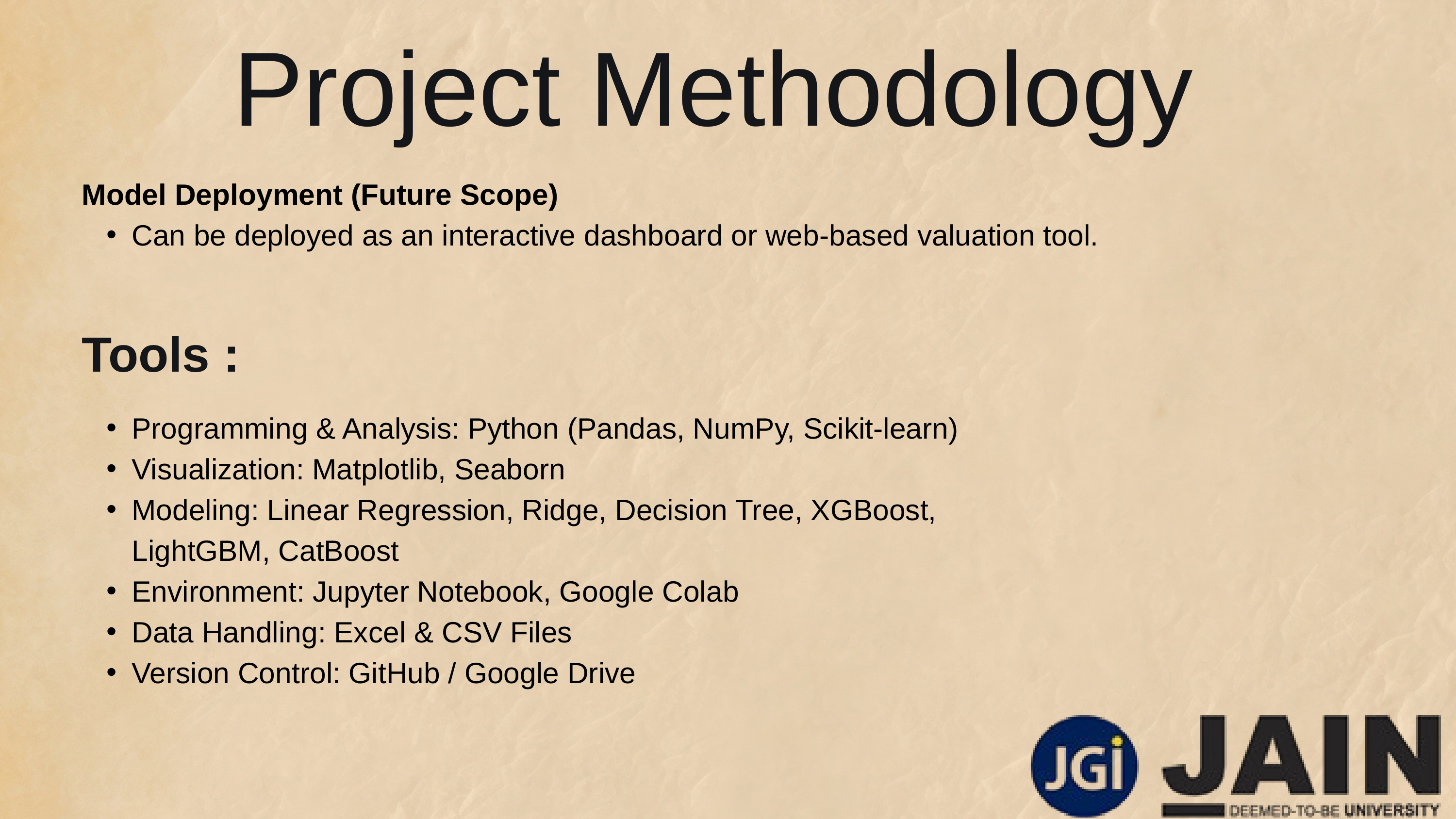

Project Methodology
Model Deployment (Future Scope)
Can be deployed as an interactive dashboard or web-based valuation tool.

Tools :
Programming & Analysis: Python (Pandas, NumPy, Scikit-learn)
Visualization: Matplotlib, Seaborn
Modeling: Linear Regression, Ridge, Decision Tree, XGBoost, LightGBM, CatBoost
Environment: Jupyter Notebook, Google Colab
Data Handling: Excel & CSV Files
Version Control: GitHub / Google Drive